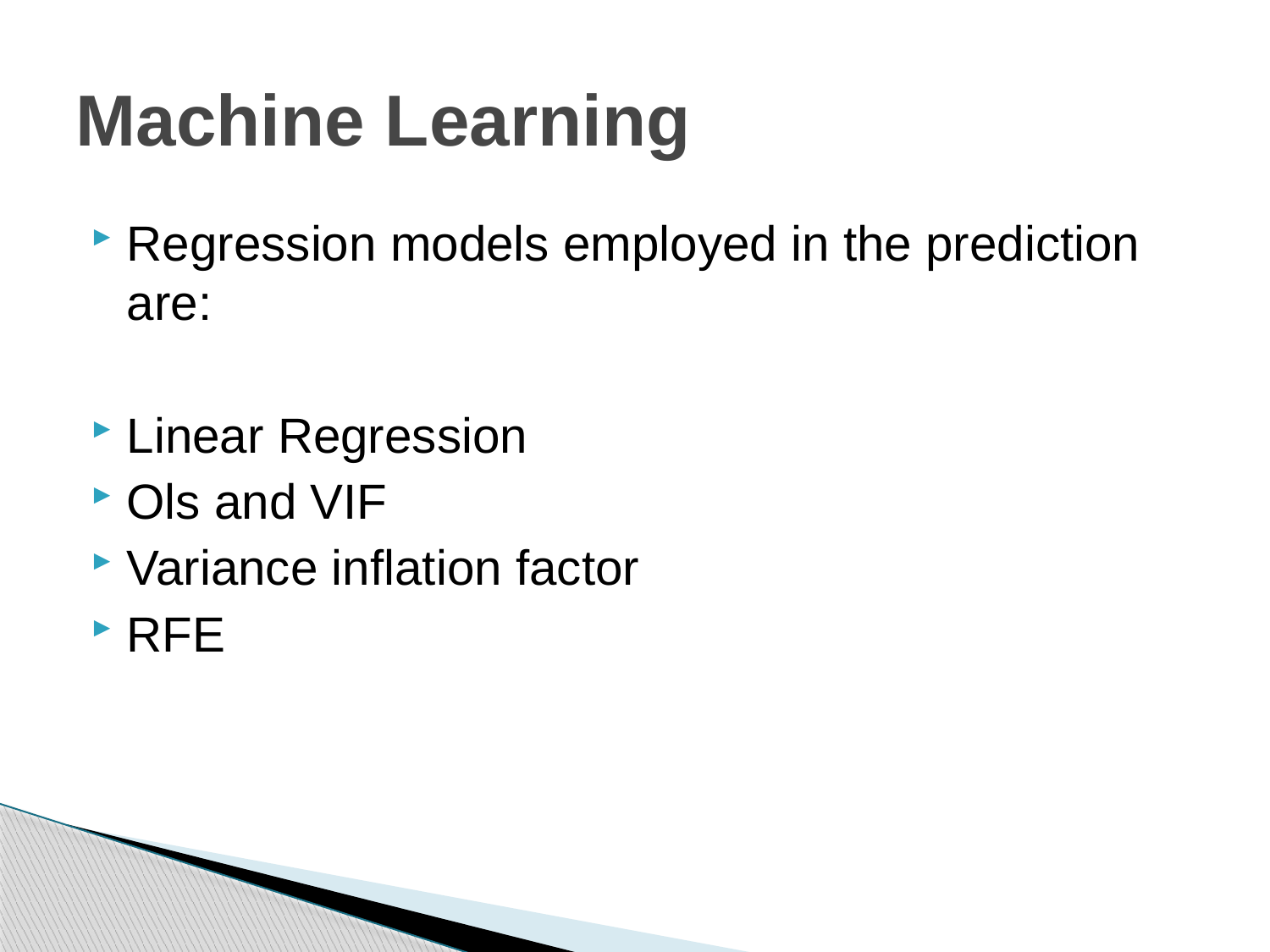

# Machine Learning
Regression models employed in the prediction are:

Linear Regression
Ols and VIF
Variance inflation factor
RFE